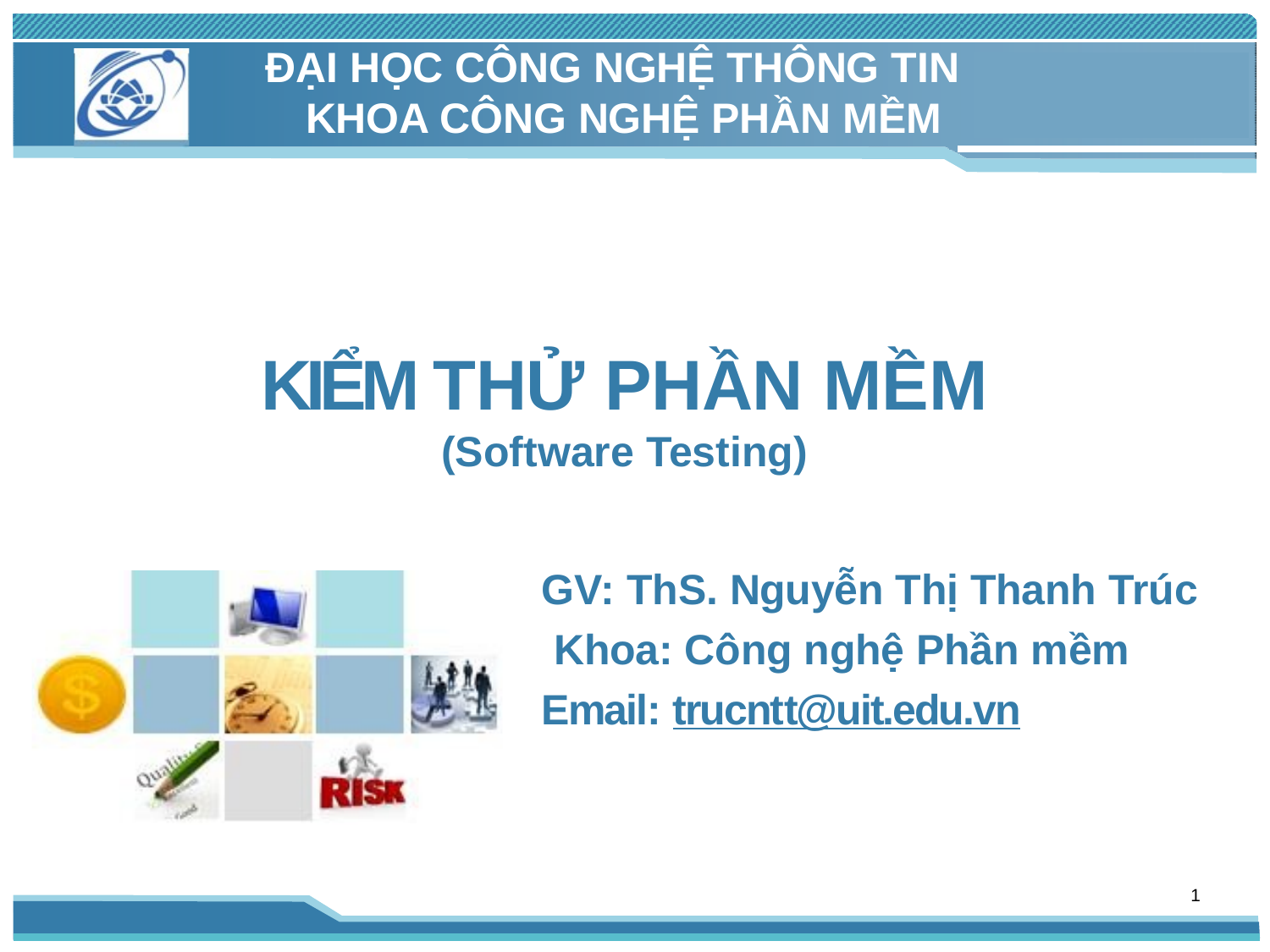

ĐẠI HỌC CÔNG NGHỆ THÔNG TIN  KHOA CÔNG NGHỆ PHẦN MỀM

KIỂM THỬ PHẦN MỀM
(Software Testing)
GV: ThS. Nguyễn Thị Thanh Trúc  Khoa: Công nghệ Phần mềm  Email: trucntt@uit.edu.vn

1